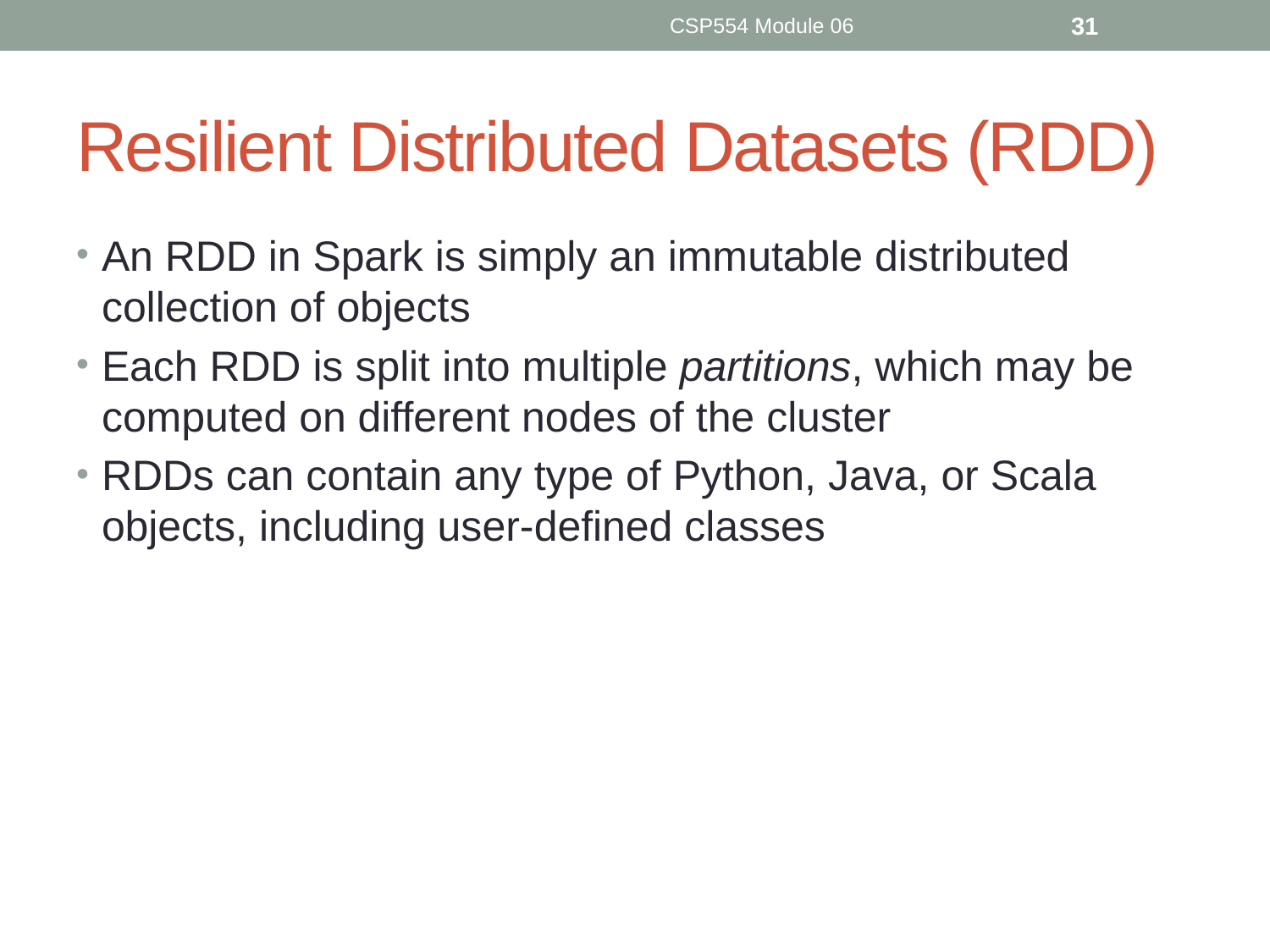

CSP554 Module 06
31
# Resilient Distributed Datasets (RDD)
An RDD in Spark is simply an immutable distributed collection of objects
Each RDD is split into multiple partitions, which may be computed on different nodes of the cluster
RDDs can contain any type of Python, Java, or Scala objects, including user-defined classes